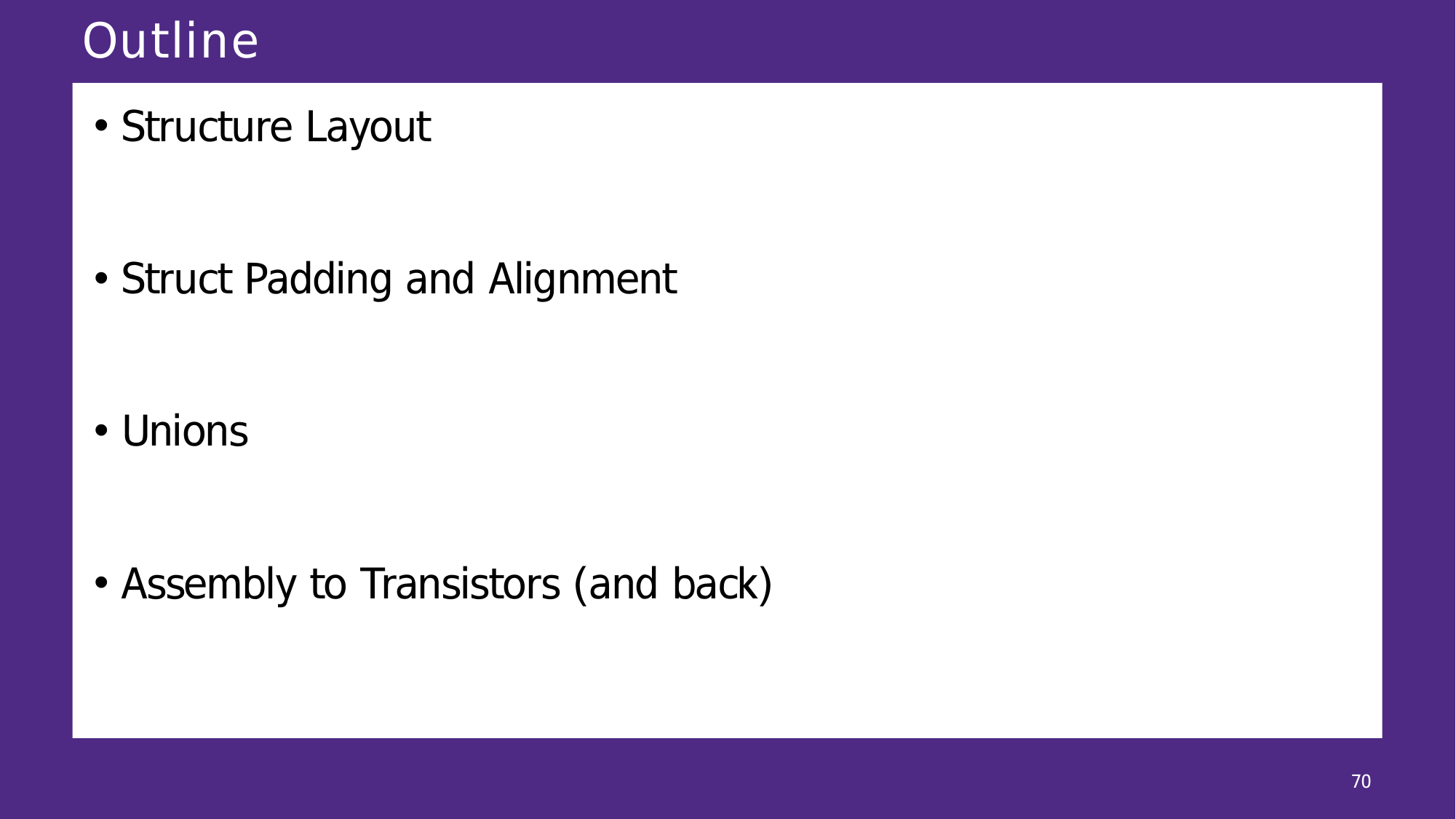

# Outline
Structure Layout

Struct Padding and Alignment

Unions

Assembly to Transistors (and back)
70